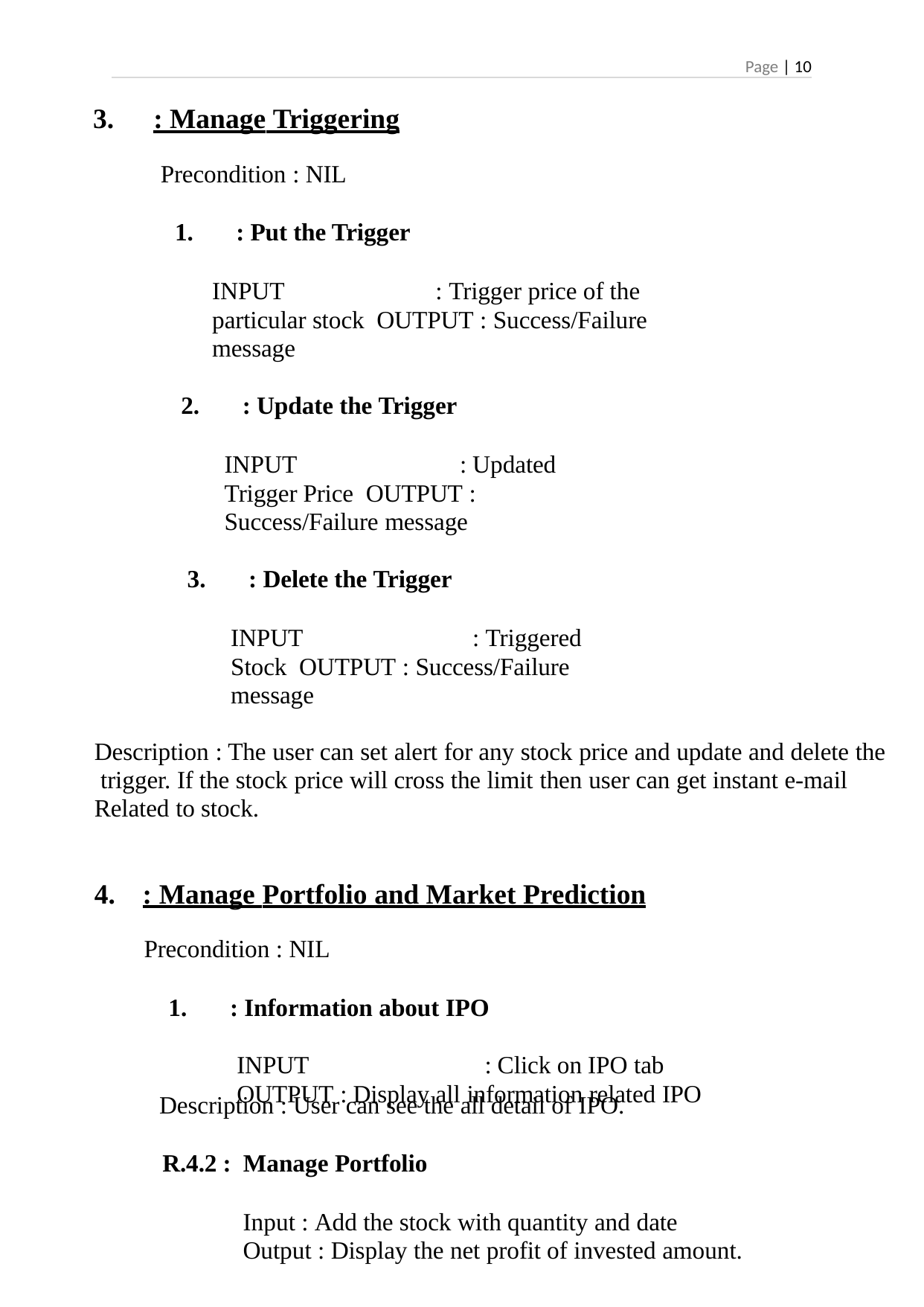

Page | 10
: Manage Triggering
Precondition : NIL

: Put the Trigger

INPUT	: Trigger price of the particular stock  OUTPUT : Success/Failure message

: Update the Trigger

INPUT	: Updated Trigger Price  OUTPUT : Success/Failure message

: Delete the Trigger

INPUT	: Triggered Stock  OUTPUT : Success/Failure message

Description : The user can set alert for any stock price and update and delete the  trigger. If the stock price will cross the limit then user can get instant e-mail  Related to stock.

: Manage Portfolio and Market Prediction
Precondition : NIL

: Information about IPO

INPUT	: Click on IPO tab
OUTPUT : Display all information related IPO
Description : User can see the all detail of IPO.

R.4.2 : Manage Portfolio

Input : Add the stock with quantity and date  Output : Display the net profit of invested amount.